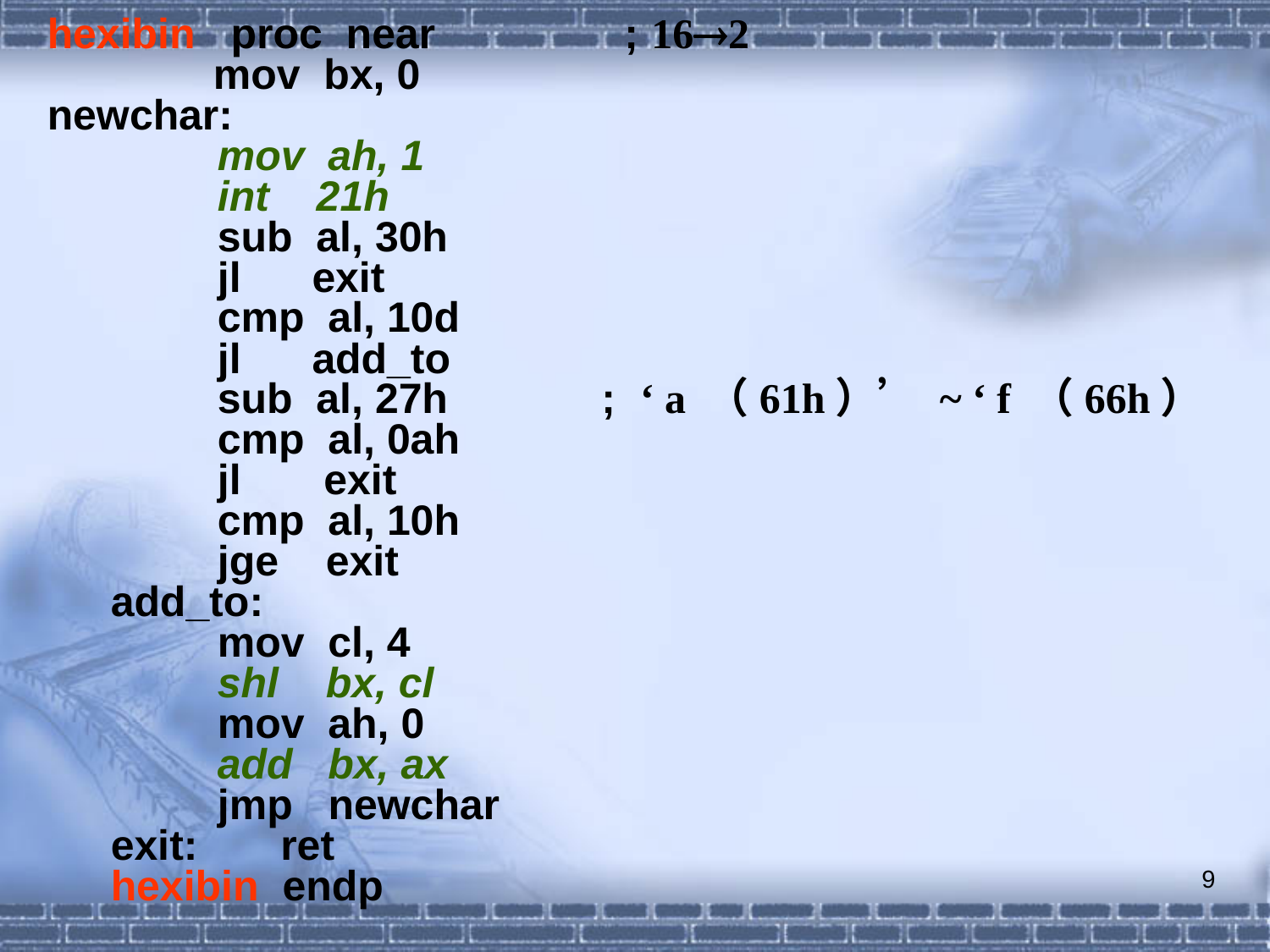

hexibin   proc  near                ; 16→2
              mov  bx, 0
newchar:
         mov  ah, 1
         int    21h
         sub  al, 30h
         jl      exit
         cmp  al, 10d
         jl      add_to
         sub  al, 27h             ;  ‘ a （61h）’ ~ ‘ f （66h）
         cmp  al, 0ah
         jl       exit
         cmp  al, 10h
         jge    exit
add_to:
         mov  cl, 4
         shl    bx, cl
         mov  ah, 0
         add   bx, ax
         jmp   newchar
exit:       ret
hexibin  endp
9